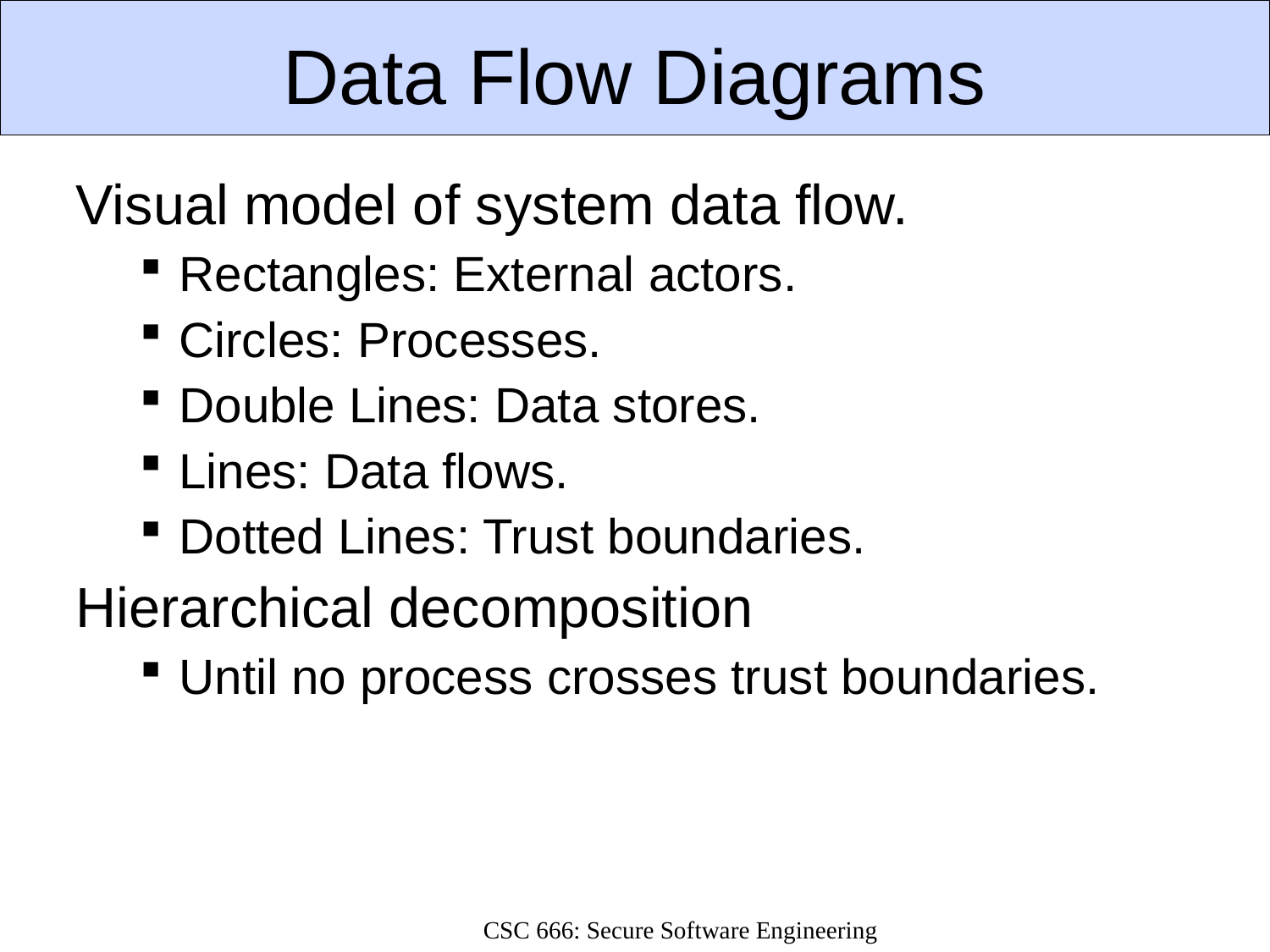

# Data Flow Diagrams
Visual model of system data flow.
Rectangles: External actors.
Circles: Processes.
Double Lines: Data stores.
Lines: Data flows.
Dotted Lines: Trust boundaries.
Hierarchical decomposition
Until no process crosses trust boundaries.
CSC 666: Secure Software Engineering